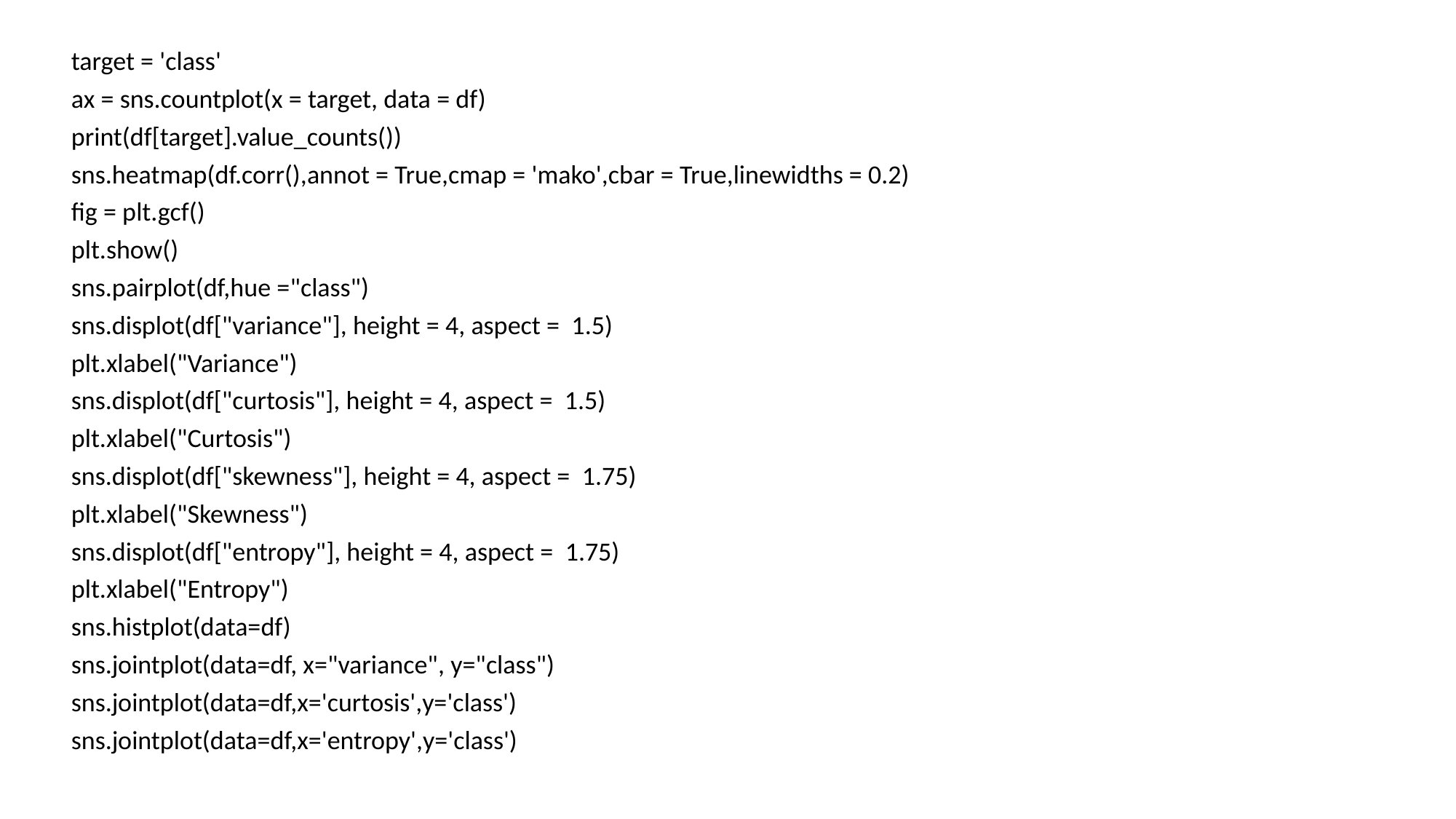

target = 'class'
ax = sns.countplot(x = target, data = df)
print(df[target].value_counts())
sns.heatmap(df.corr(),annot = True,cmap = 'mako',cbar = True,linewidths = 0.2)
fig = plt.gcf()
plt.show()
sns.pairplot(df,hue ="class")
sns.displot(df["variance"], height = 4, aspect =  1.5)
plt.xlabel("Variance")
sns.displot(df["curtosis"], height = 4, aspect =  1.5)
plt.xlabel("Curtosis")
sns.displot(df["skewness"], height = 4, aspect =  1.75)
plt.xlabel("Skewness")
sns.displot(df["entropy"], height = 4, aspect =  1.75)
plt.xlabel("Entropy")
sns.histplot(data=df)
sns.jointplot(data=df, x="variance", y="class")
sns.jointplot(data=df,x='curtosis',y='class')
sns.jointplot(data=df,x='entropy',y='class')